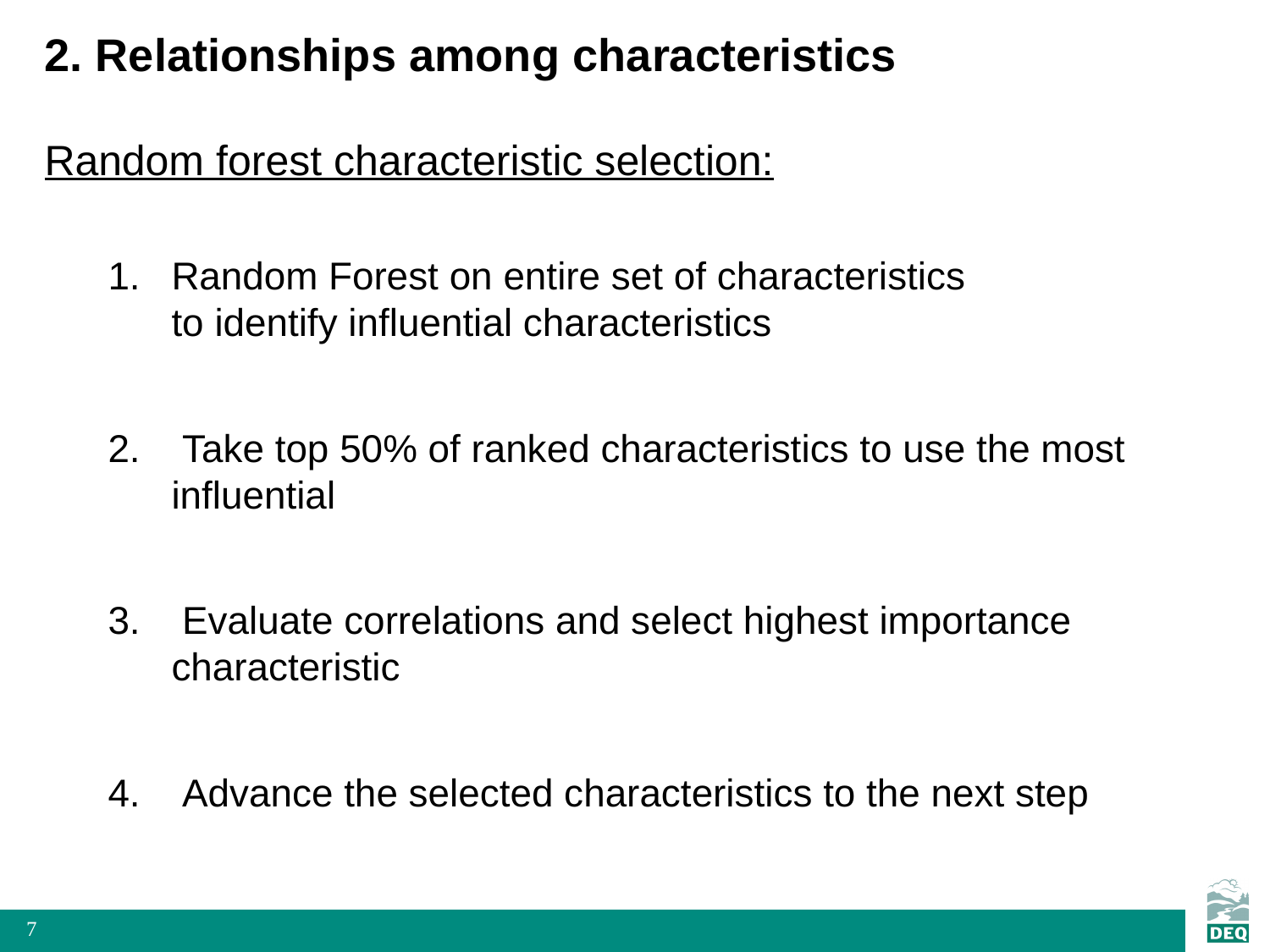

# 2. Relationships among characteristics
Random forest characteristic selection:

Random Forest on entire set of characteristics
to identify influential characteristics

 Take top 50% of ranked characteristics to use the most influential

 Evaluate correlations and select highest importance characteristic

 Advance the selected characteristics to the next step

7